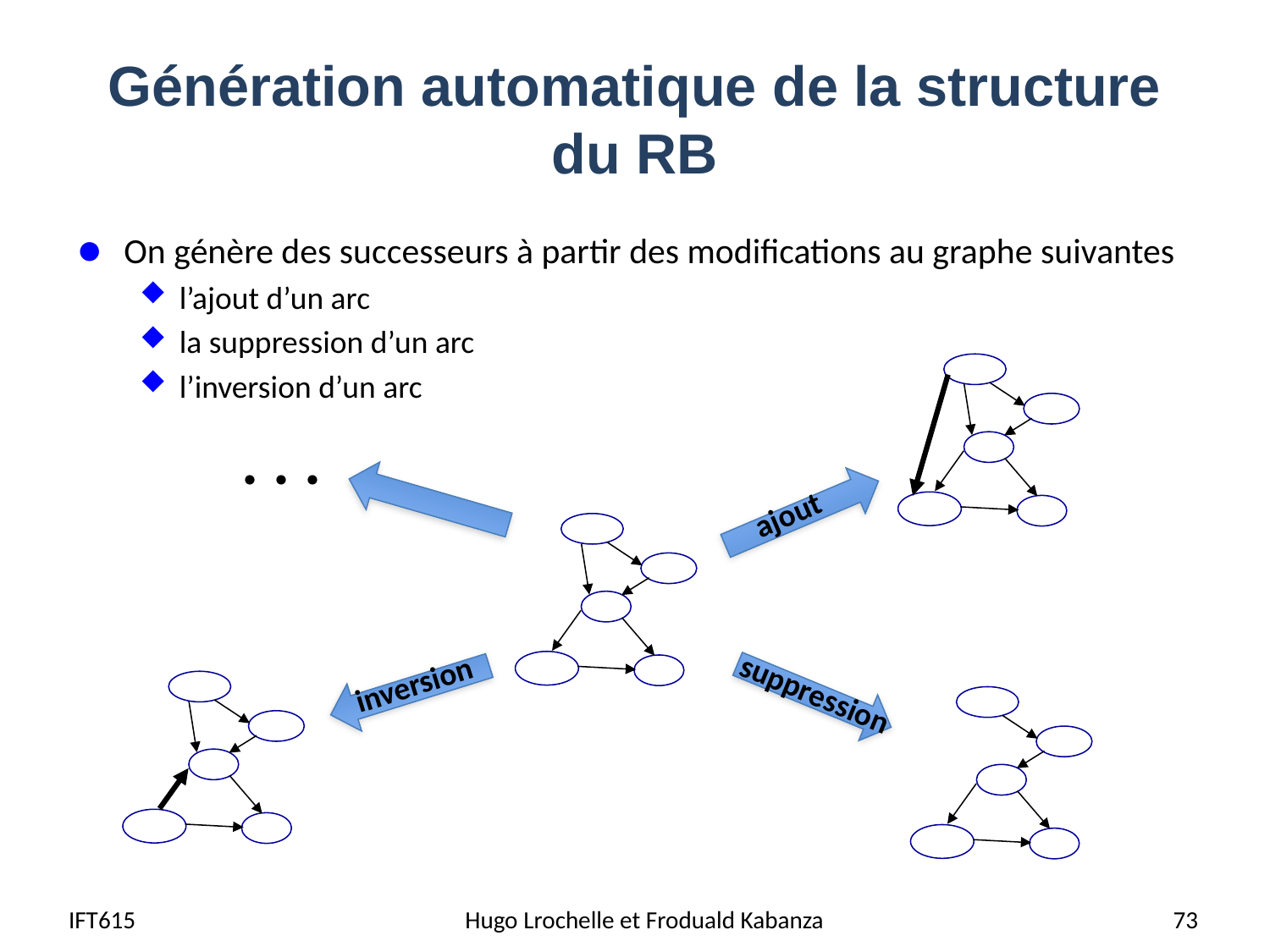

# Génération automatique de la structure du RB
On génère des successeurs à partir des modifications au graphe suivantes
l’ajout d’un arc
la suppression d’un arc
l’inversion d’un arc

. . .

ajout

inversion

suppression

IFT615
 Hugo Lrochelle et Froduald Kabanza
73